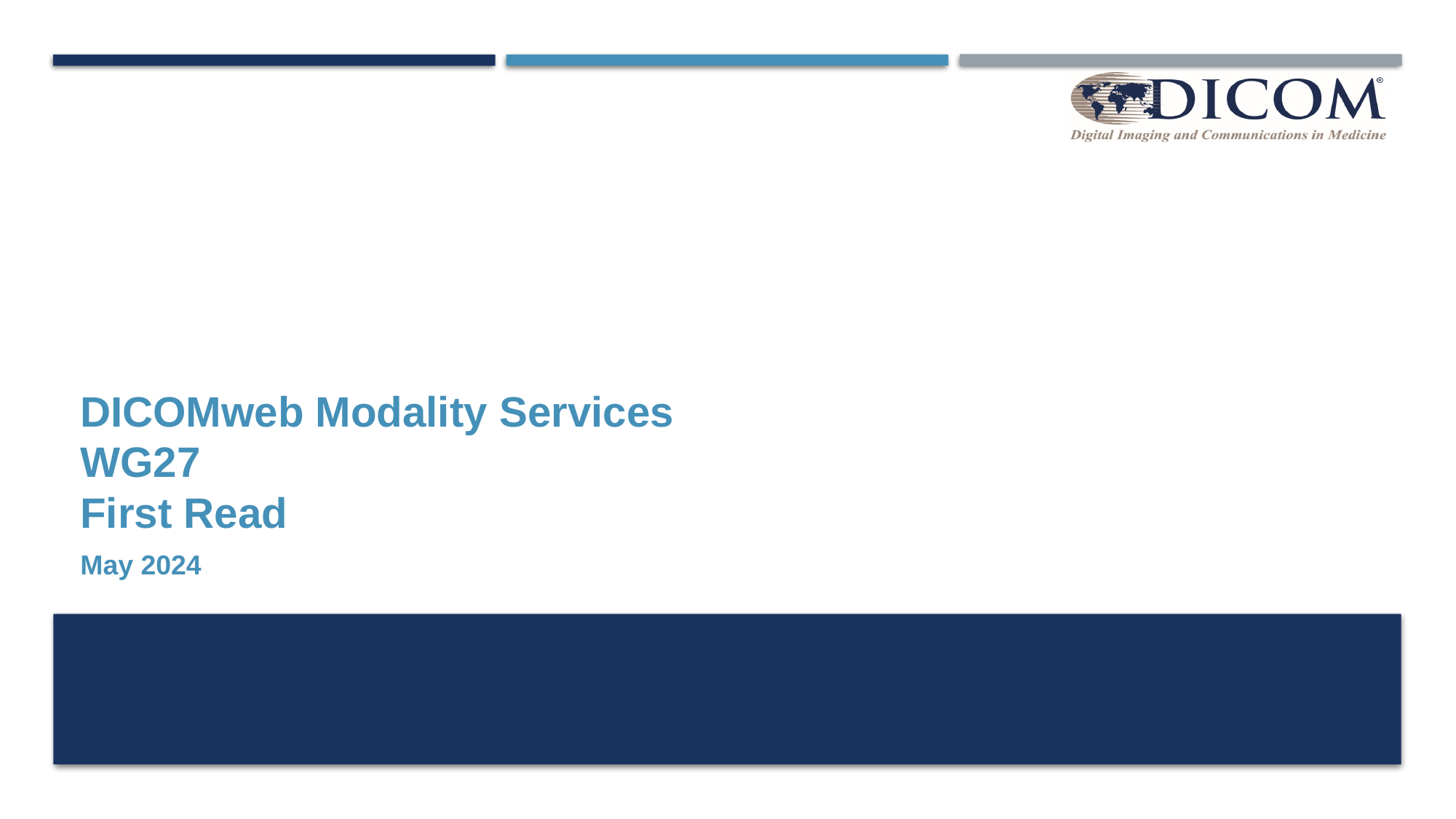

# DICOMweb Modality Services WG27 First Read
May 2024